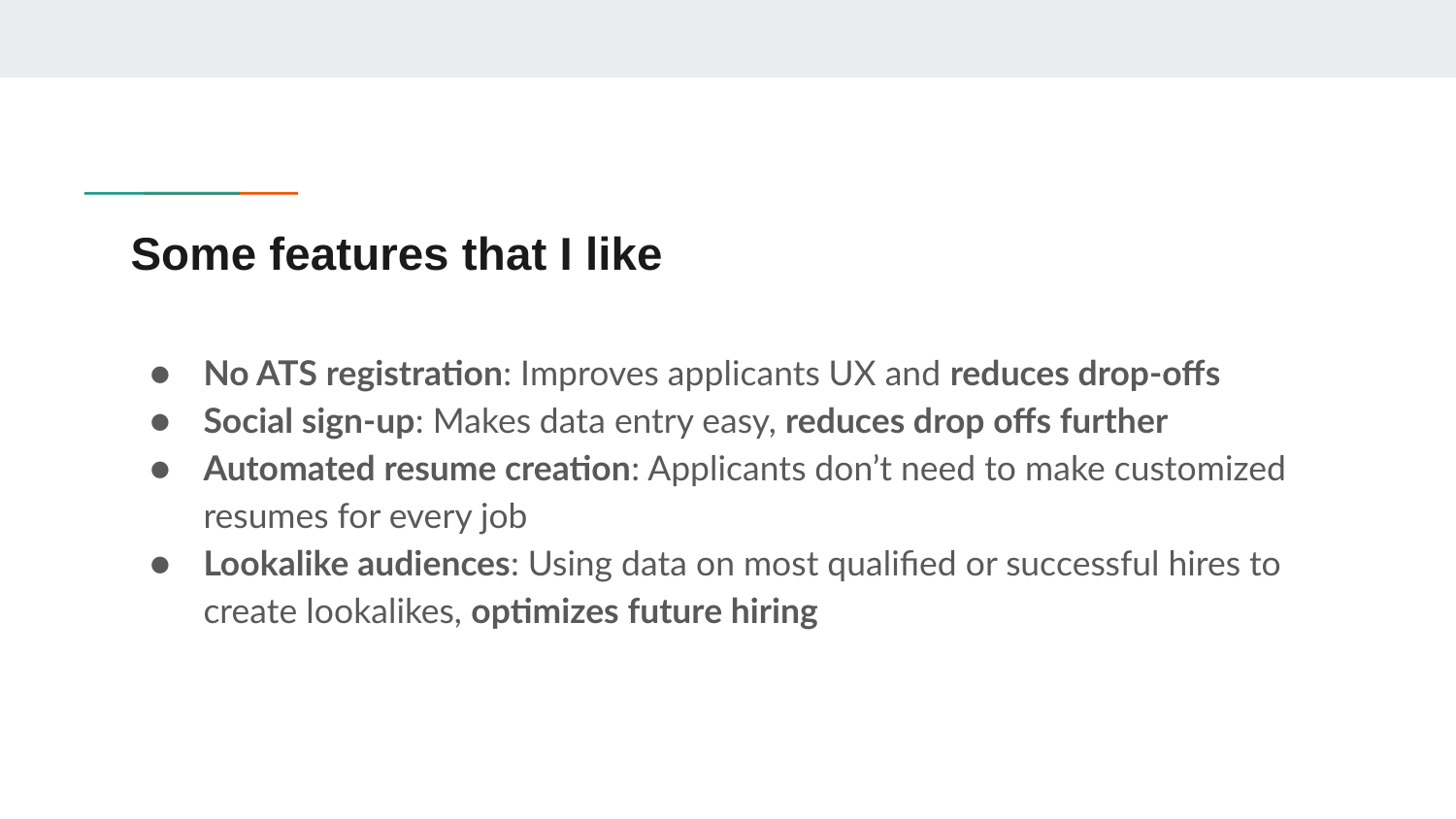

# Some features that I like
No ATS registration: Improves applicants UX and reduces drop-offs
Social sign-up: Makes data entry easy, reduces drop offs further
Automated resume creation: Applicants don’t need to make customized resumes for every job
Lookalike audiences: Using data on most qualified or successful hires to create lookalikes, optimizes future hiring